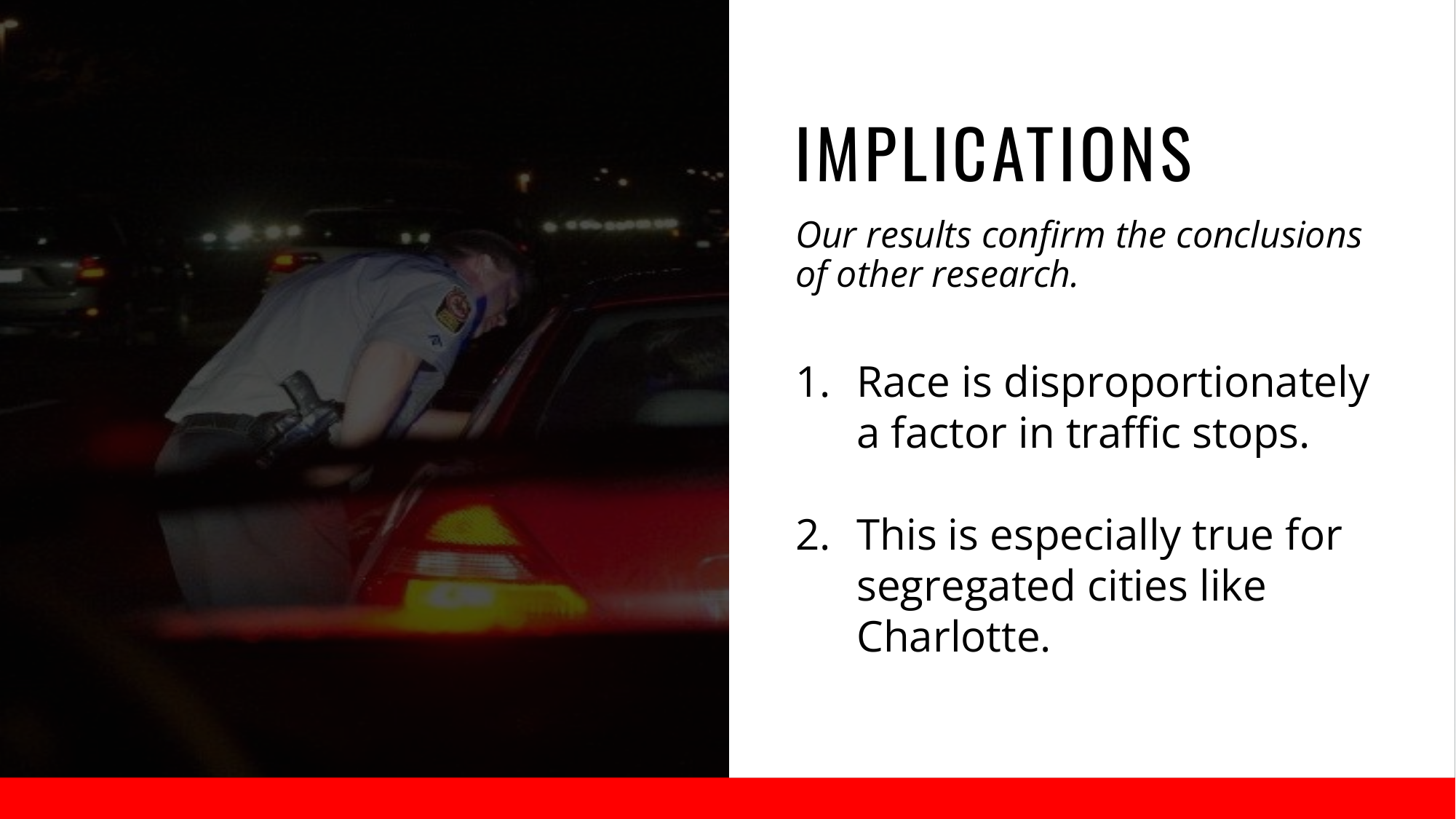

# IMPLICATIONS
Our results confirm the conclusions of other research.
Race is disproportionately a factor in traffic stops.

This is especially true for segregated cities like Charlotte.